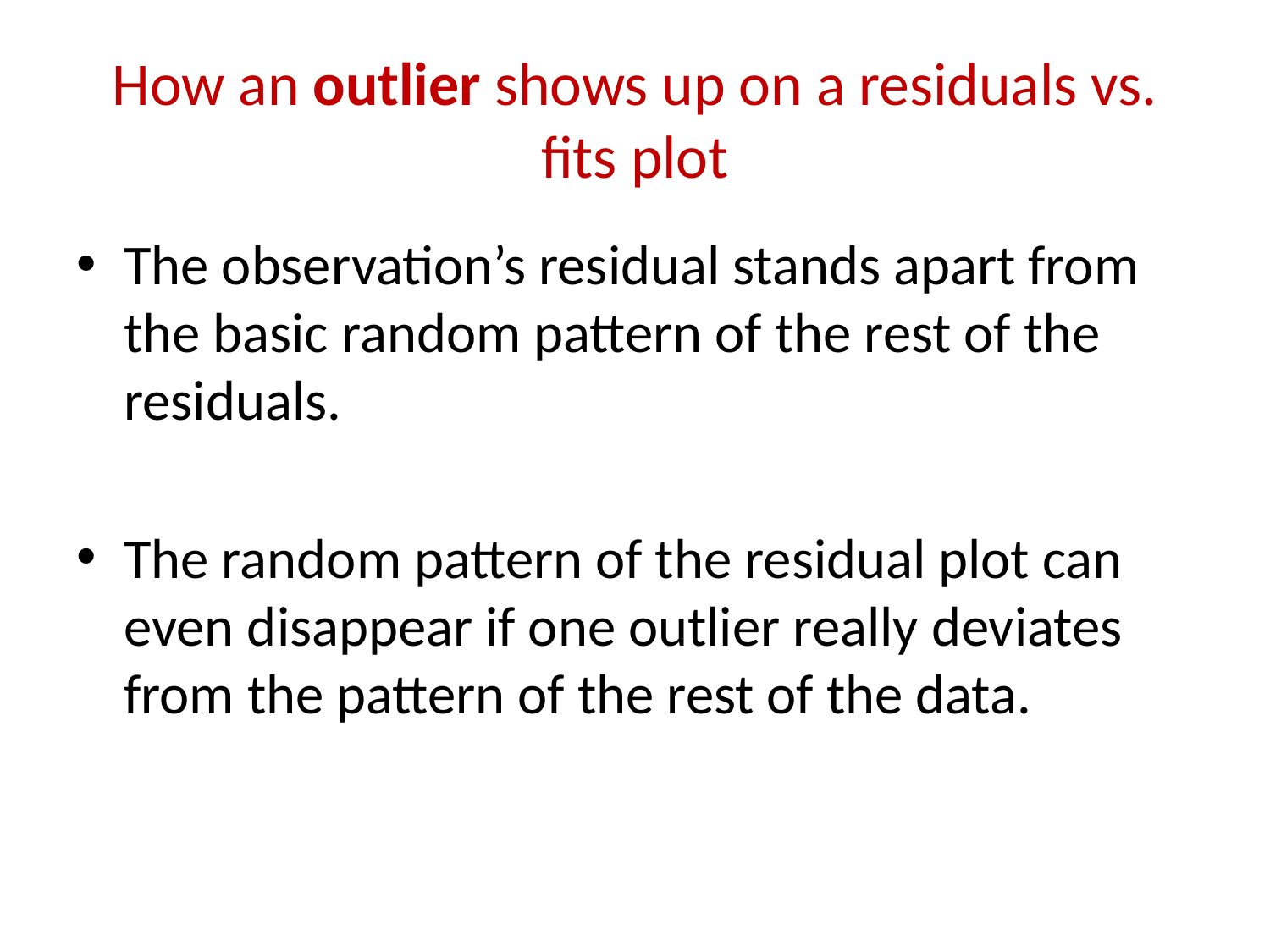

# How an outlier shows up on a residuals vs. fits plot
The observation’s residual stands apart from the basic random pattern of the rest of the residuals.

The random pattern of the residual plot can even disappear if one outlier really deviates from the pattern of the rest of the data.